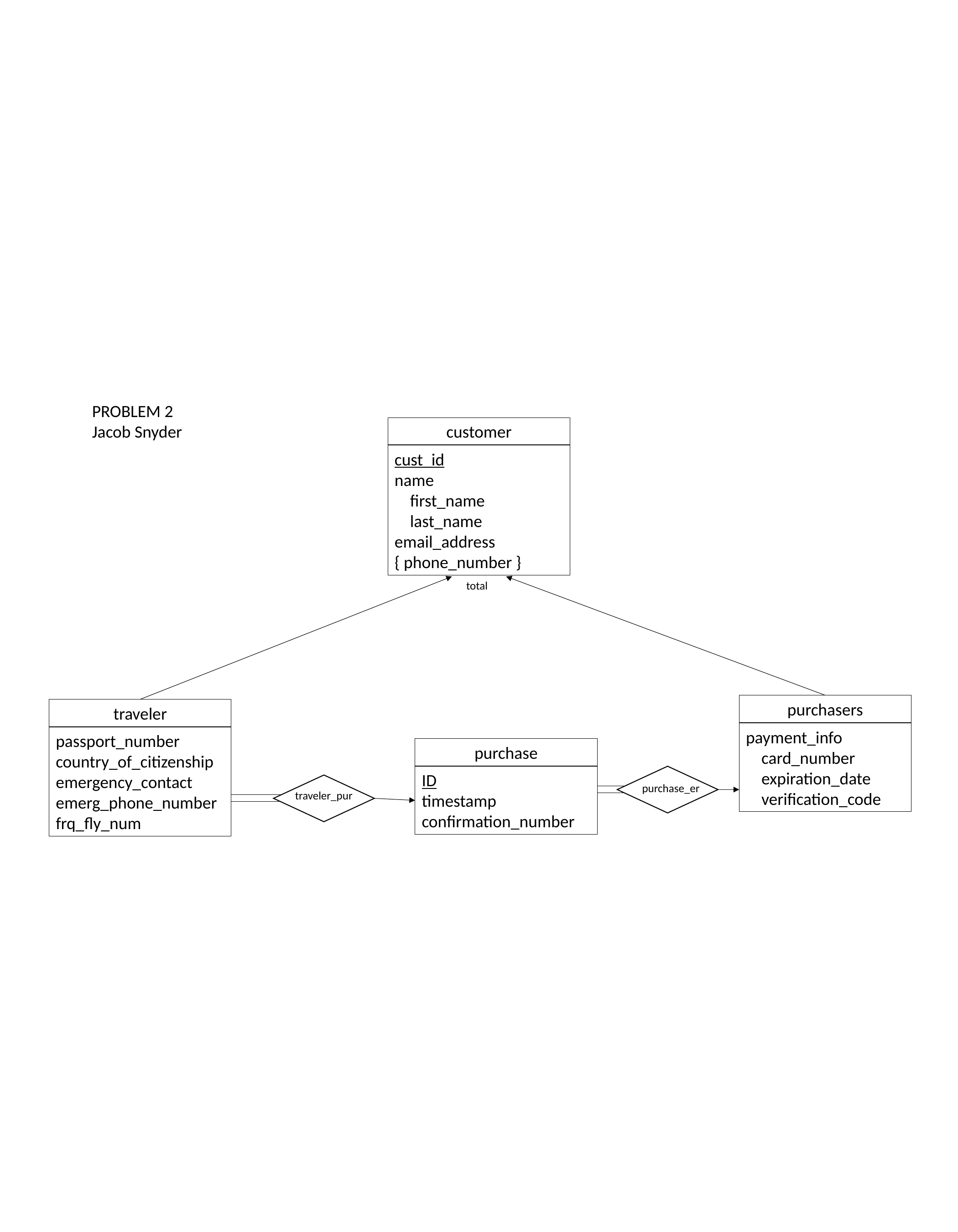

PROBLEM 2
Jacob Snyder
customer
cust_id
name
    first_name
    last_name
email_address
{ phone_number }
total
purchasers
traveler
payment_info
    card_number
    expiration_date
    verification_code
passport_number
country_of_citizenship
emergency_contact
emerg_phone_number
frq_fly_num
purchase

ID
timestamp
confirmation_number

purchase_er
traveler_pur